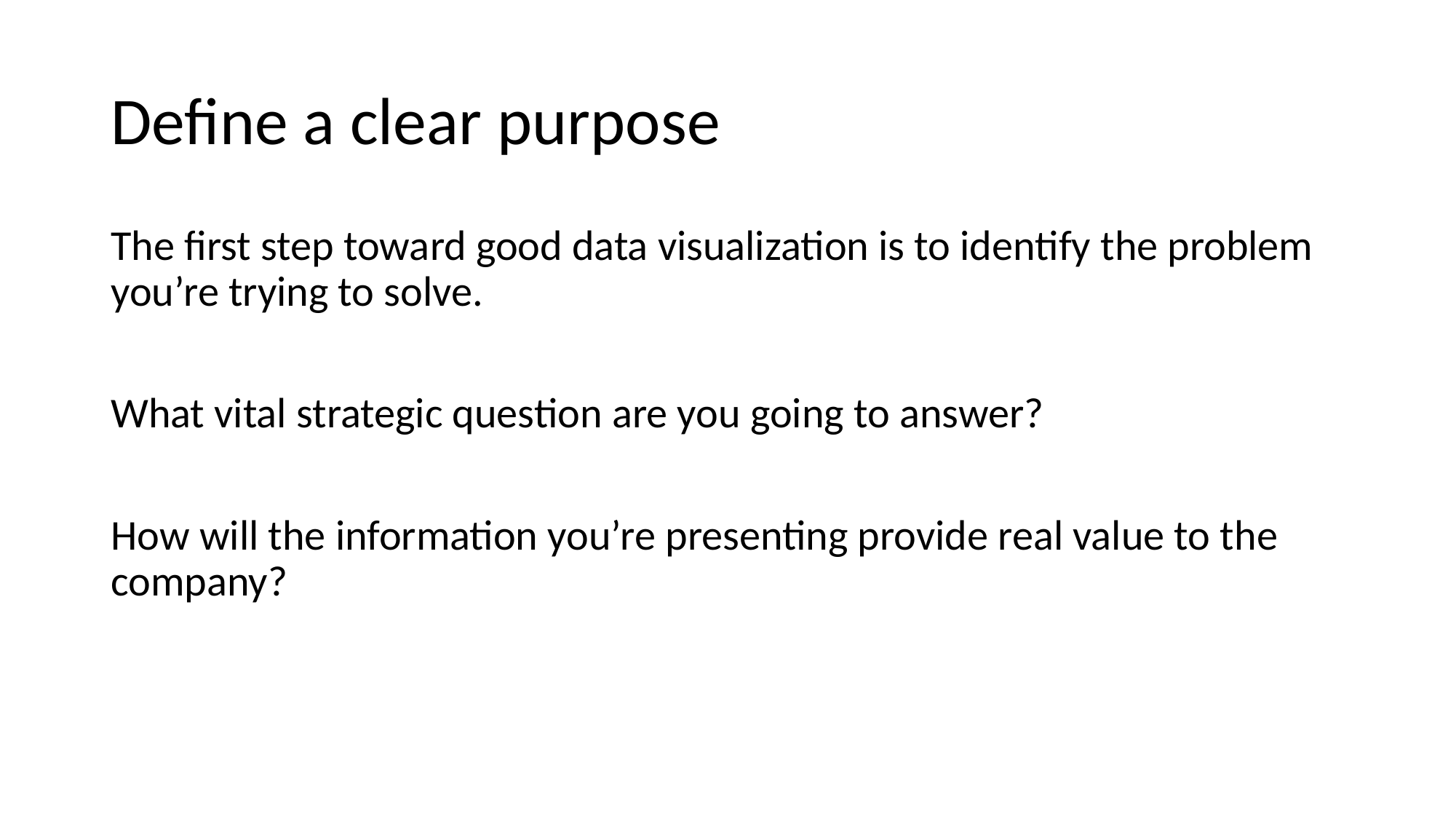

# Define a clear purpose
The first step toward good data visualization is to identify the problem you’re trying to solve.

What vital strategic question are you going to answer?

How will the information you’re presenting provide real value to the company?